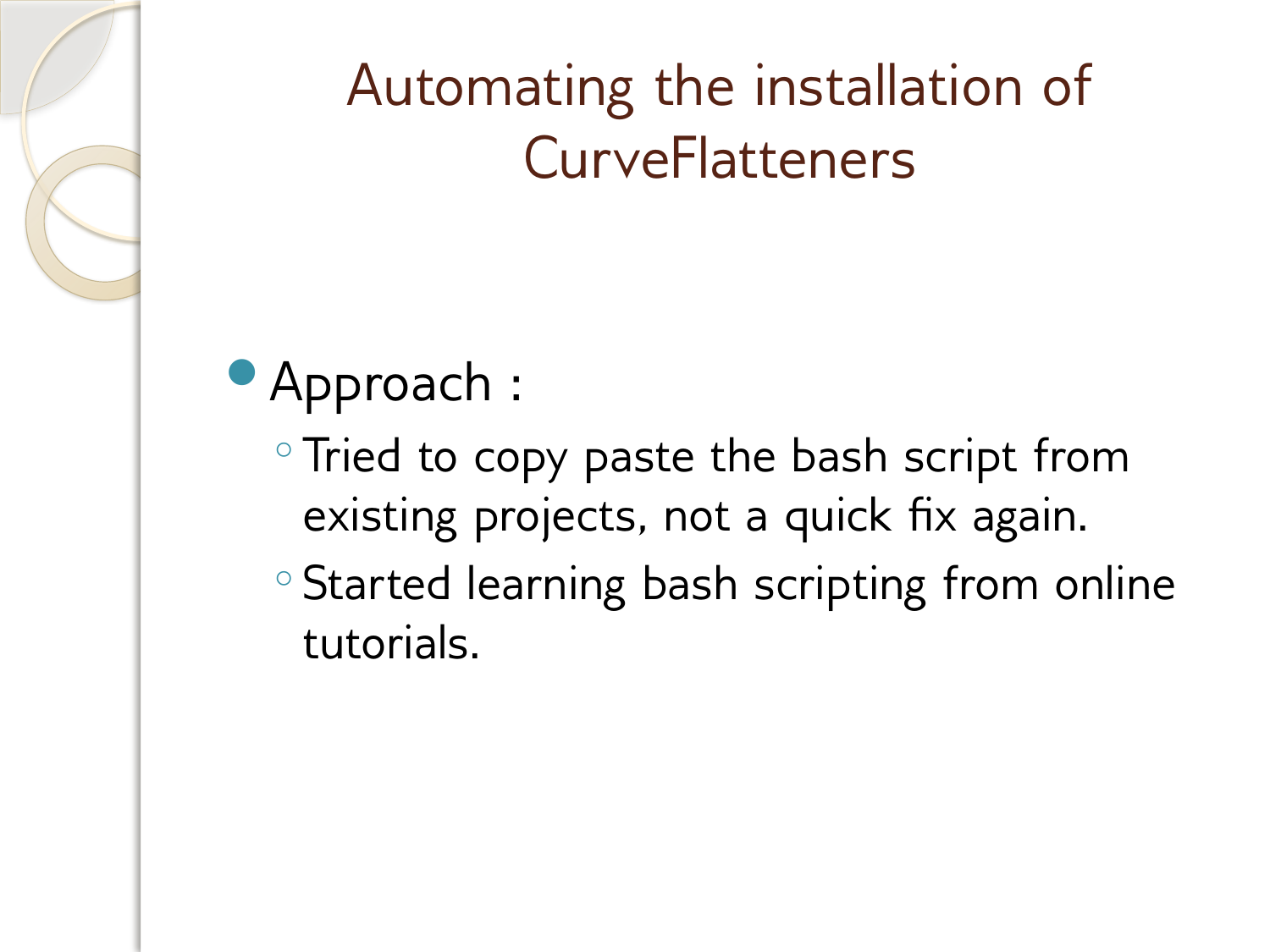

# Automating the installation of CurveFlatteners
Approach :
Tried to copy paste the bash script from existing projects, not a quick fix again.
Started learning bash scripting from online tutorials.